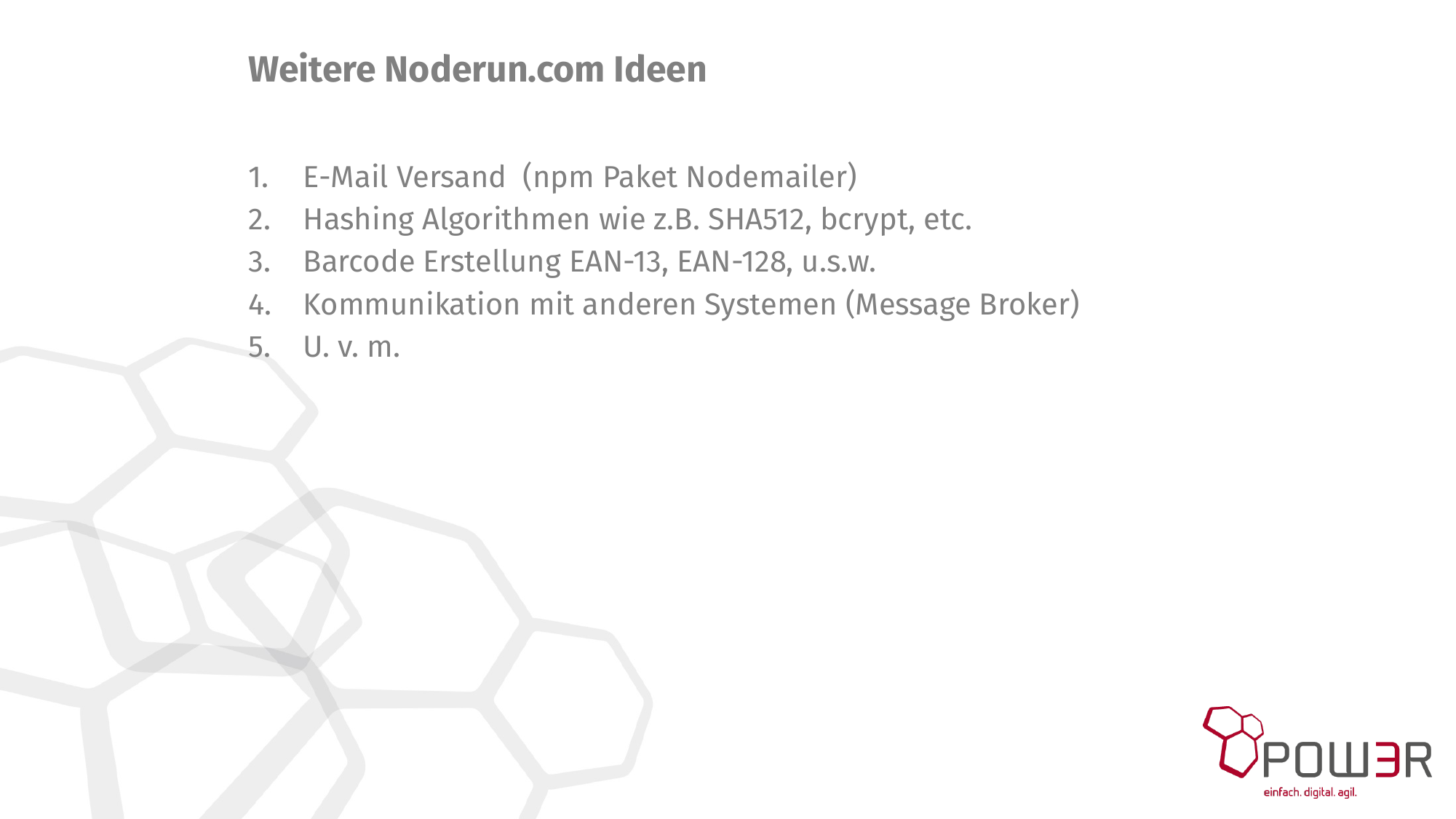

# Weitere Noderun.com Ideen
E-Mail Versand  (npm Paket Nodemailer)
Hashing Algorithmen wie z.B. SHA512, bcrypt, etc.
Barcode Erstellung EAN-13, EAN-128, u.s.w.
Kommunikation mit anderen Systemen (Message Broker)
U. v. m.